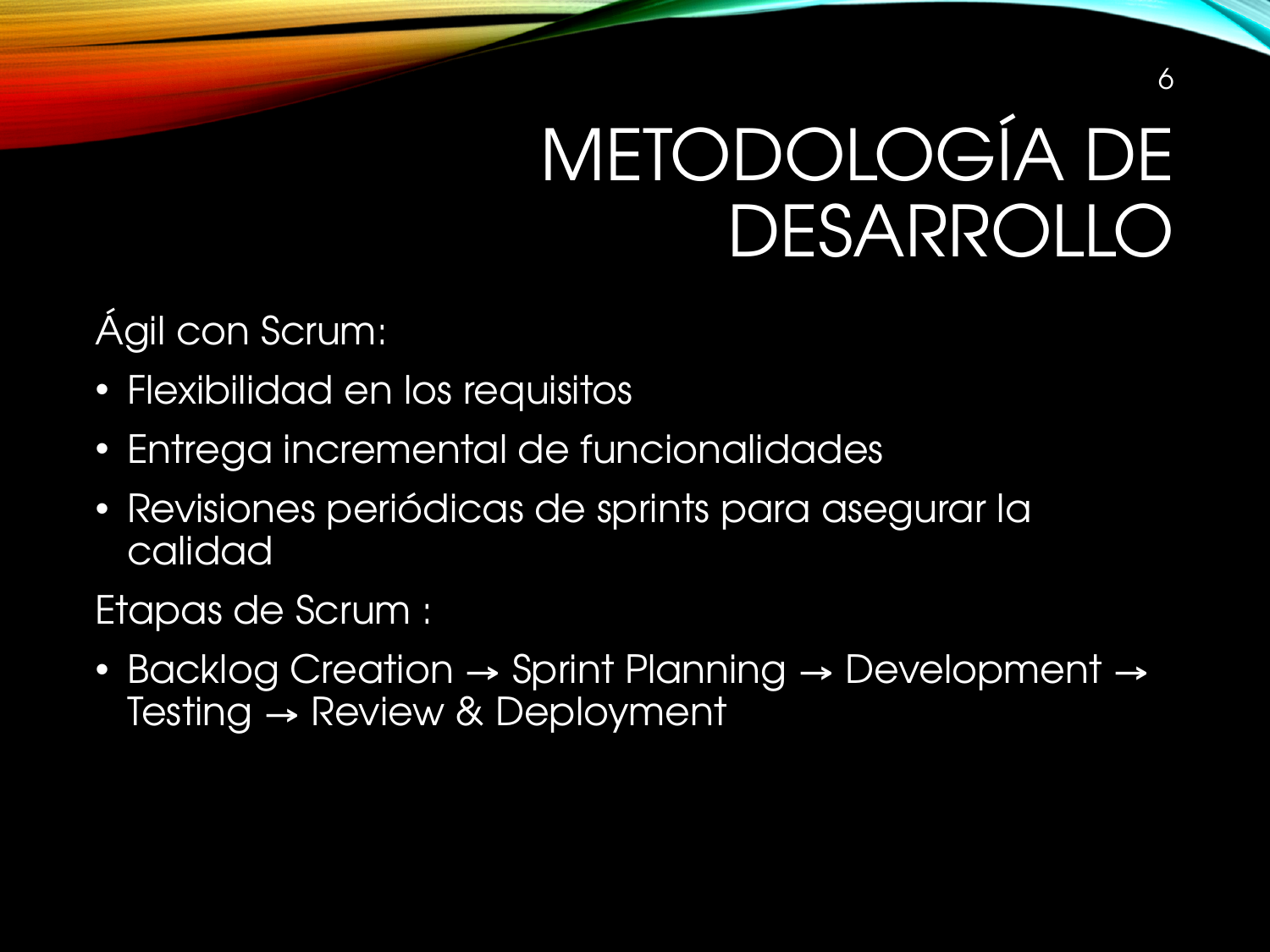

6
# Metodología de Desarrollo
Ágil con Scrum:
Flexibilidad en los requisitos
Entrega incremental de funcionalidades
Revisiones periódicas de sprints para asegurar la calidad
Etapas de Scrum :
Backlog Creation → Sprint Planning → Development → Testing → Review & Deployment